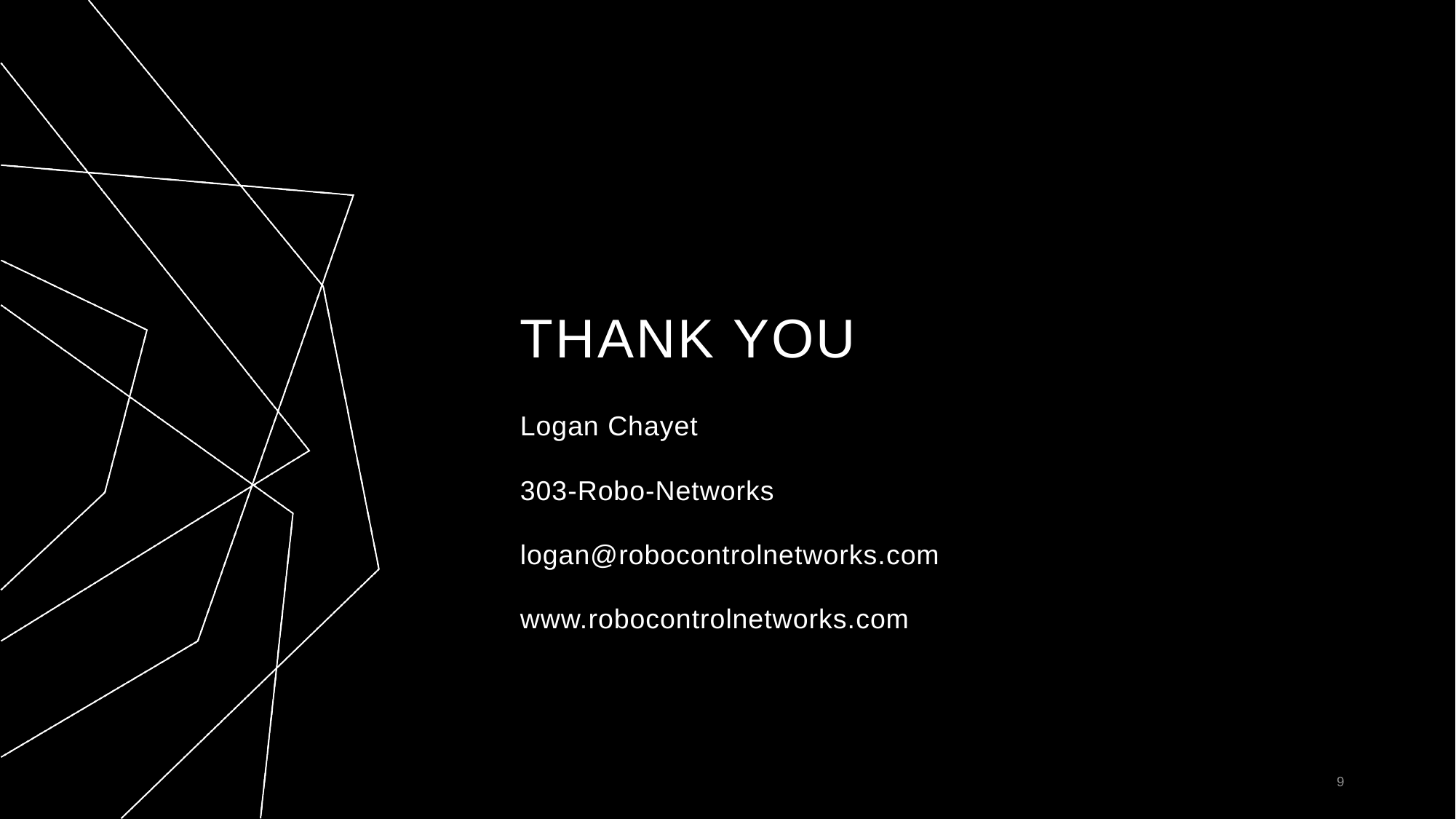

# THANK YOU
Logan Chayet
303-Robo-Networks
logan@robocontrolnetworks.com
www.robocontrolnetworks.com
9